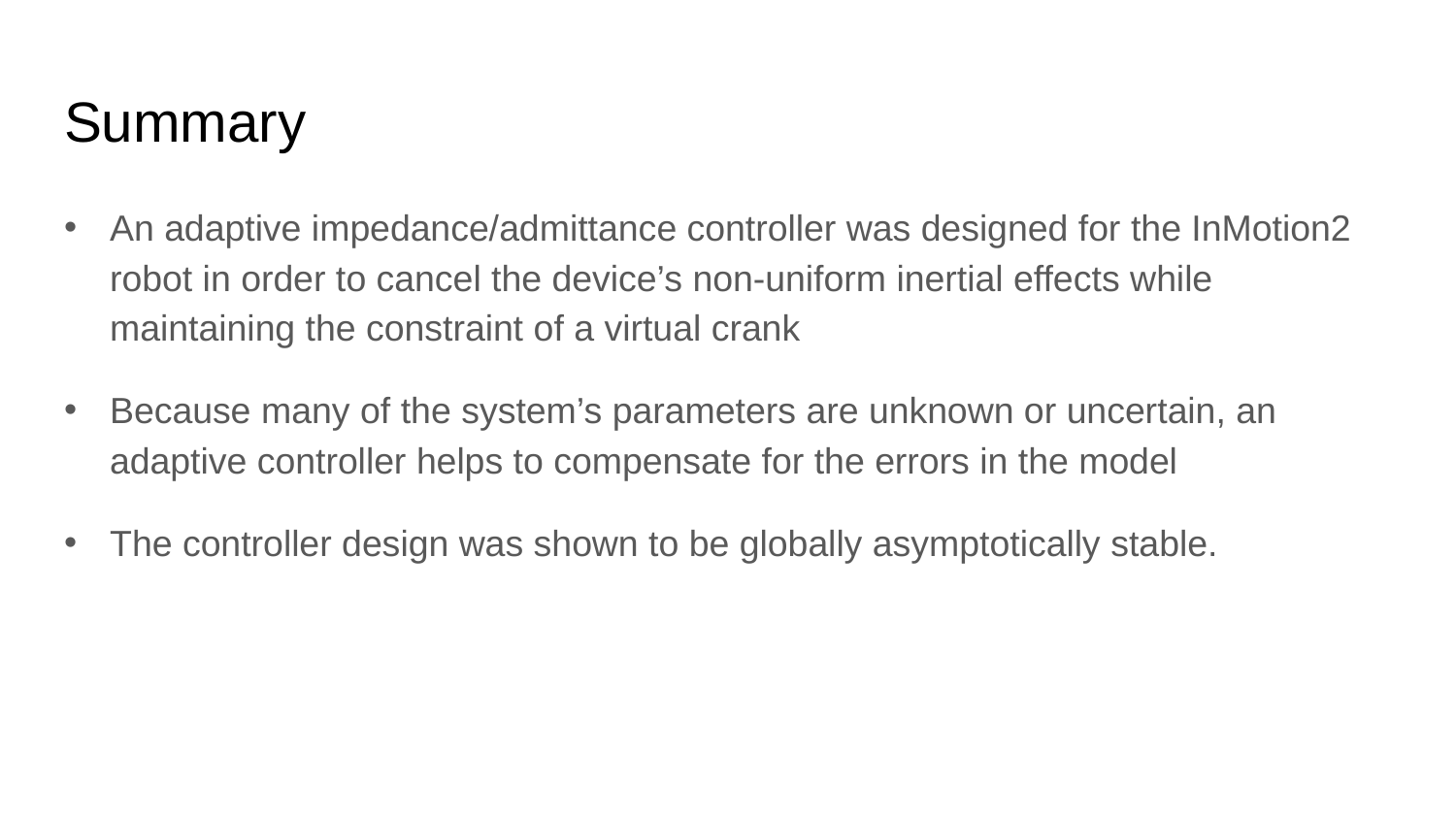

# Summary
An adaptive impedance/admittance controller was designed for the InMotion2 robot in order to cancel the device’s non-uniform inertial effects while maintaining the constraint of a virtual crank
Because many of the system’s parameters are unknown or uncertain, an adaptive controller helps to compensate for the errors in the model
The controller design was shown to be globally asymptotically stable.